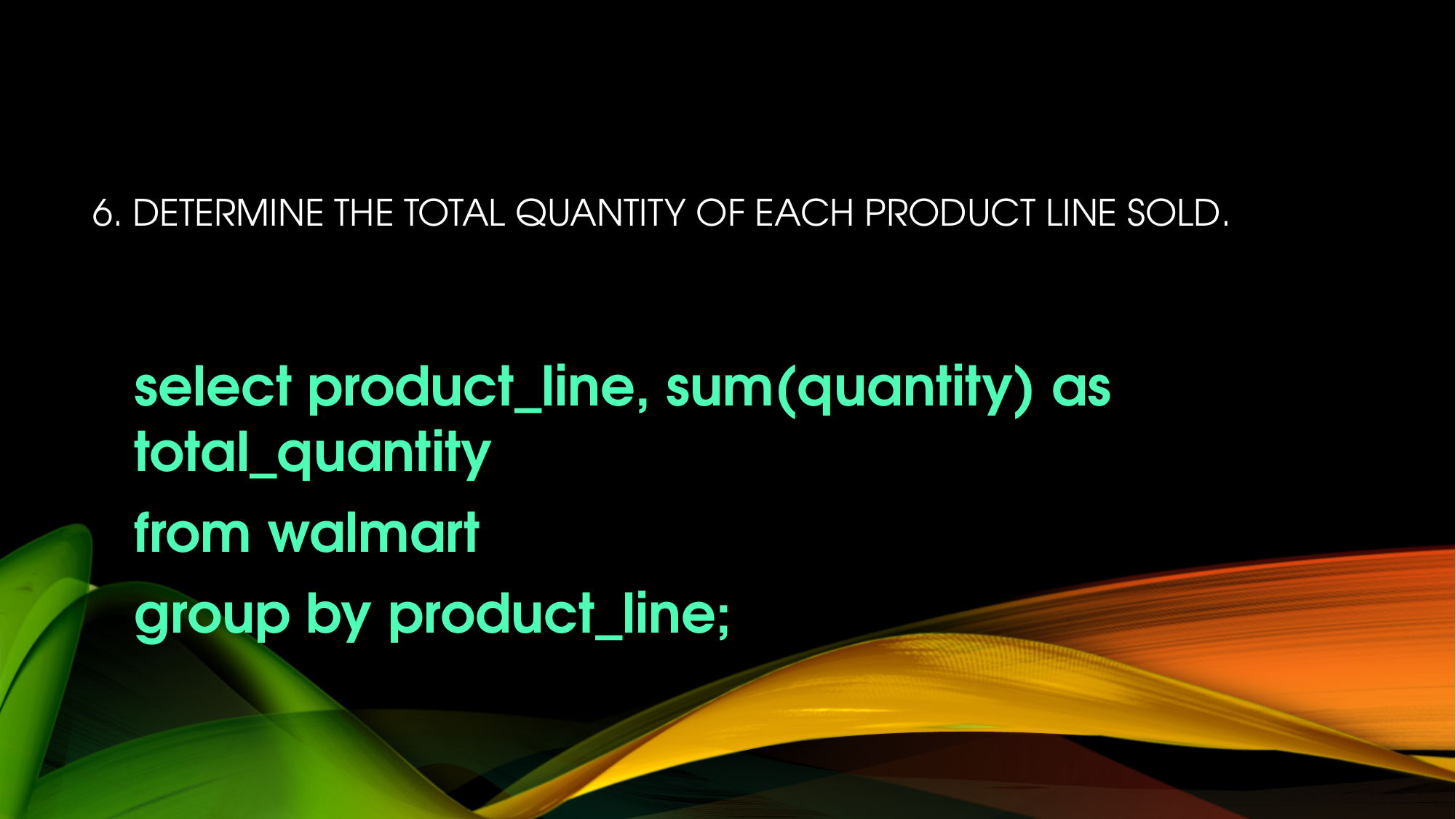

# 6. Determine the total quantity of each product line sold.
select product_line, sum(quantity) as total_quantity
from walmart
group by product_line;